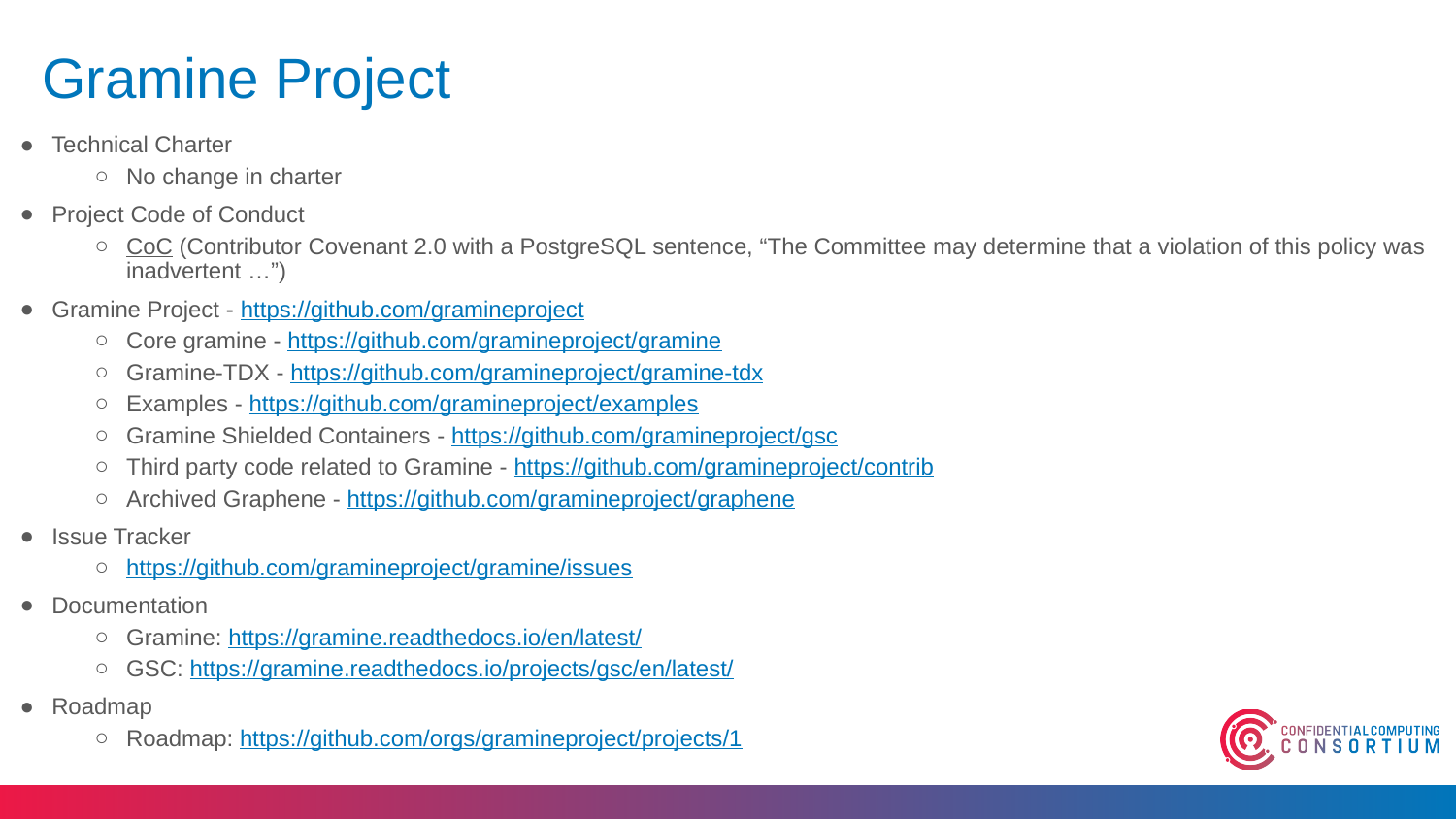

# Gramine Project
Technical Charter
No change in charter
Project Code of Conduct
CoC (Contributor Covenant 2.0 with a PostgreSQL sentence, “The Committee may determine that a violation of this policy was inadvertent …”)
Gramine Project - https://github.com/gramineproject
Core gramine - https://github.com/gramineproject/gramine
Gramine-TDX - https://github.com/gramineproject/gramine-tdx
Examples - https://github.com/gramineproject/examples
Gramine Shielded Containers - https://github.com/gramineproject/gsc
Third party code related to Gramine - https://github.com/gramineproject/contrib
Archived Graphene - https://github.com/gramineproject/graphene
Issue Tracker
https://github.com/gramineproject/gramine/issues
Documentation
Gramine: https://gramine.readthedocs.io/en/latest/
GSC: https://gramine.readthedocs.io/projects/gsc/en/latest/
Roadmap
Roadmap: https://github.com/orgs/gramineproject/projects/1